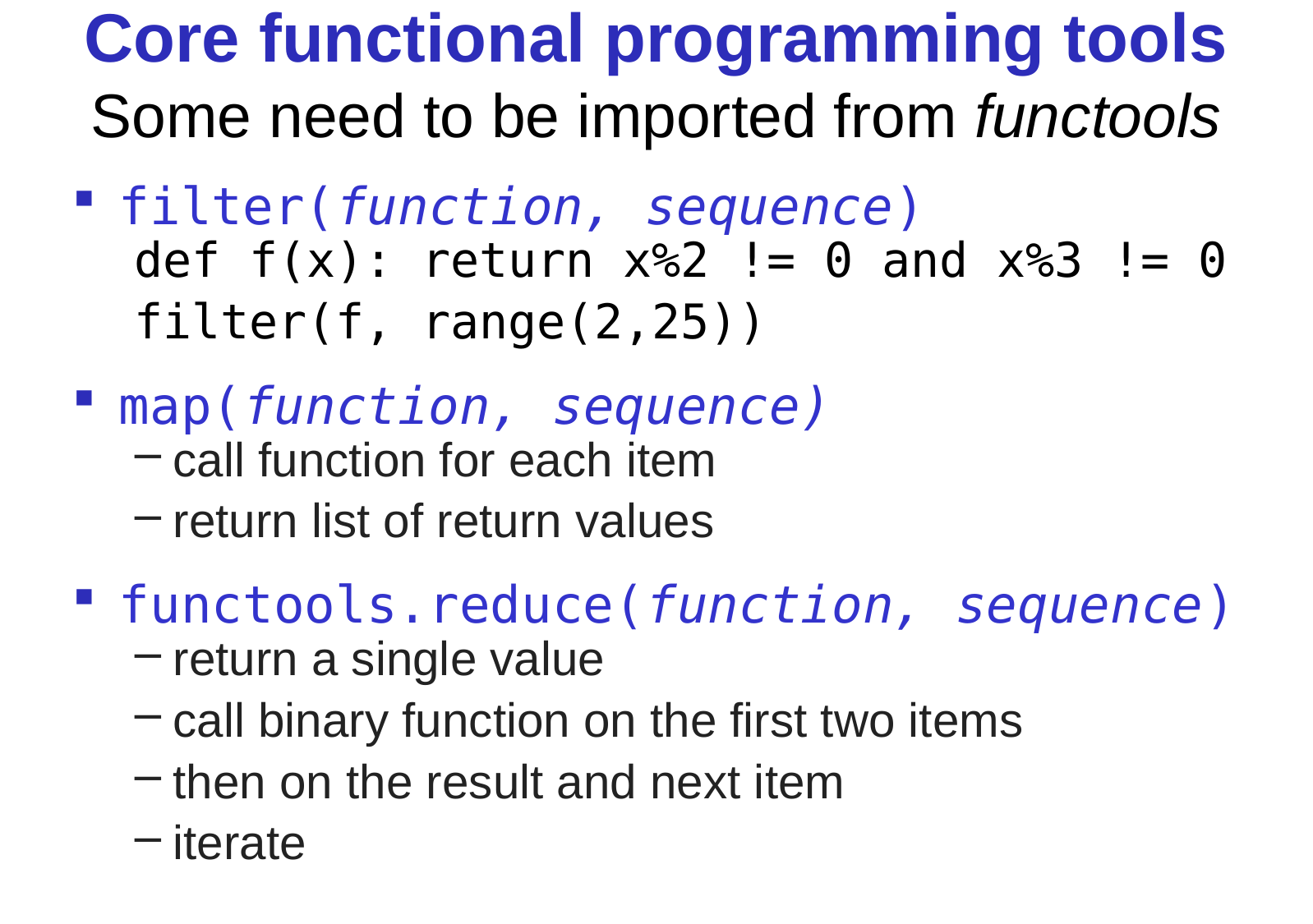

# Core functional programming tools Some need to be imported from functools
filter(function, sequence)
def f(x): return x%2 != 0 and x%3 != 0
filter(f, range(2,25))
map(function, sequence)
call function for each item
return list of return values
functools.reduce(function, sequence)
return a single value
call binary function on the first two items
then on the result and next item
iterate